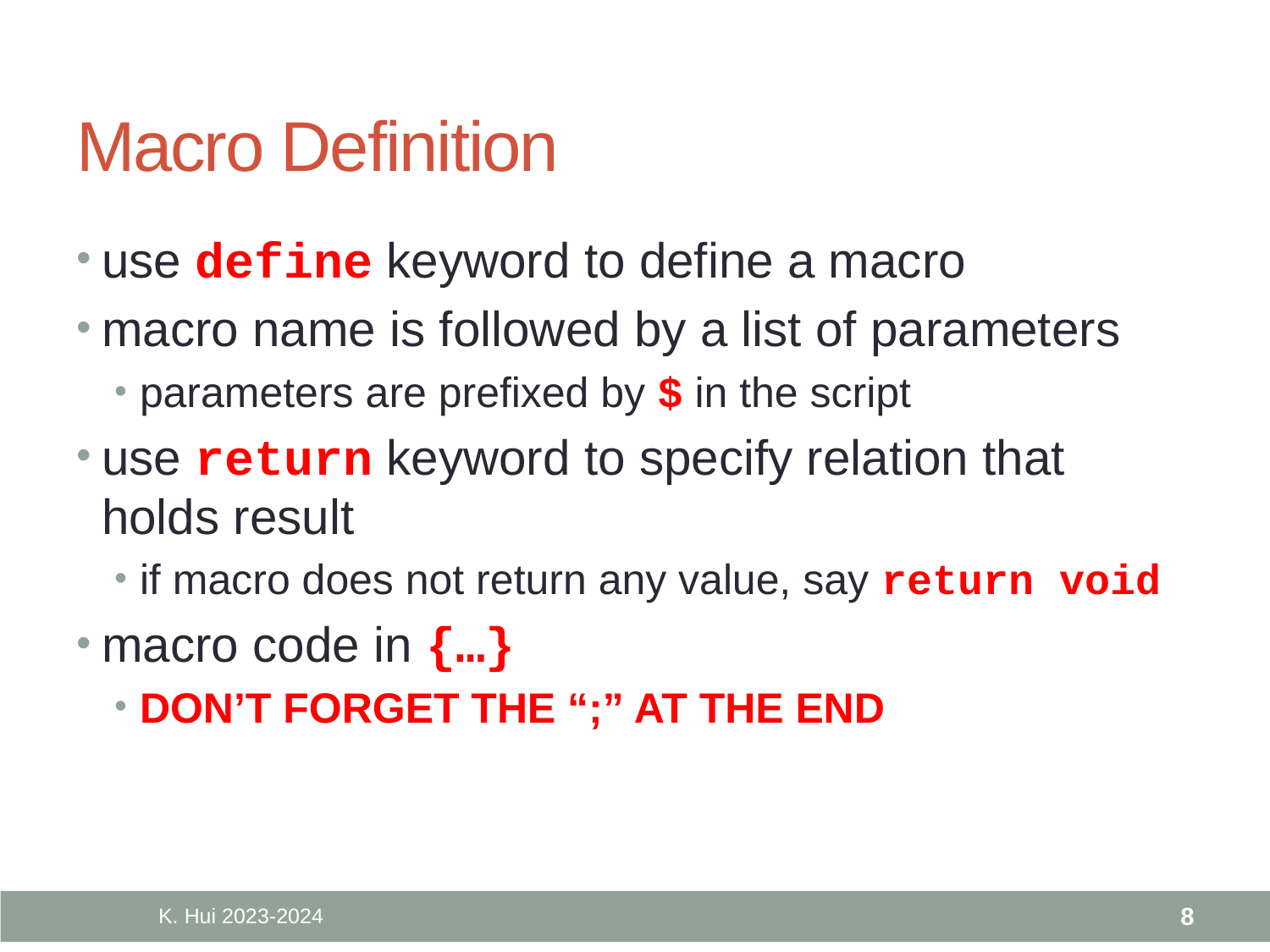

# Macro Definition
use define keyword to define a macro
macro name is followed by a list of parameters
parameters are prefixed by $ in the script
use return keyword to specify relation that holds result
if macro does not return any value, say return void
macro code in {…}
DON’T FORGET THE “;” AT THE END

K. Hui 2023-2024
8